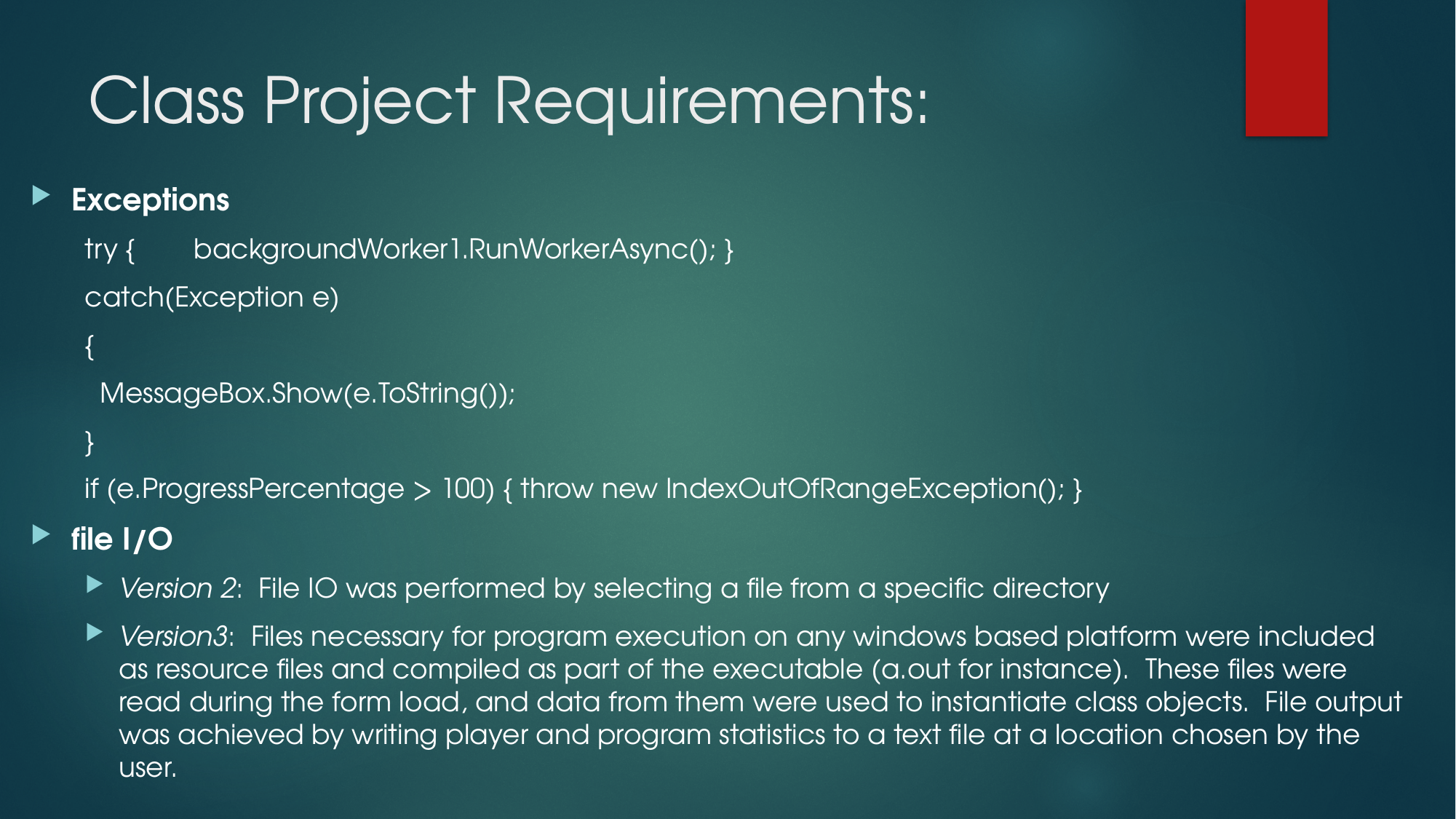

# Class Project Requirements:
Exceptions
try {       	backgroundWorker1.RunWorkerAsync(); }
catch(Exception e)
{
  MessageBox.Show(e.ToString());
}
if (e.ProgressPercentage > 100) { throw new IndexOutOfRangeException(); }
file I/O
Version 2:  File IO was performed by selecting a file from a specific directory
Version3:  Files necessary for program execution on any windows based platform were included as resource files and compiled as part of the executable (a.out for instance).  These files were read during the form load, and data from them were used to instantiate class objects.  File output was achieved by writing player and program statistics to a text file at a location chosen by the user.